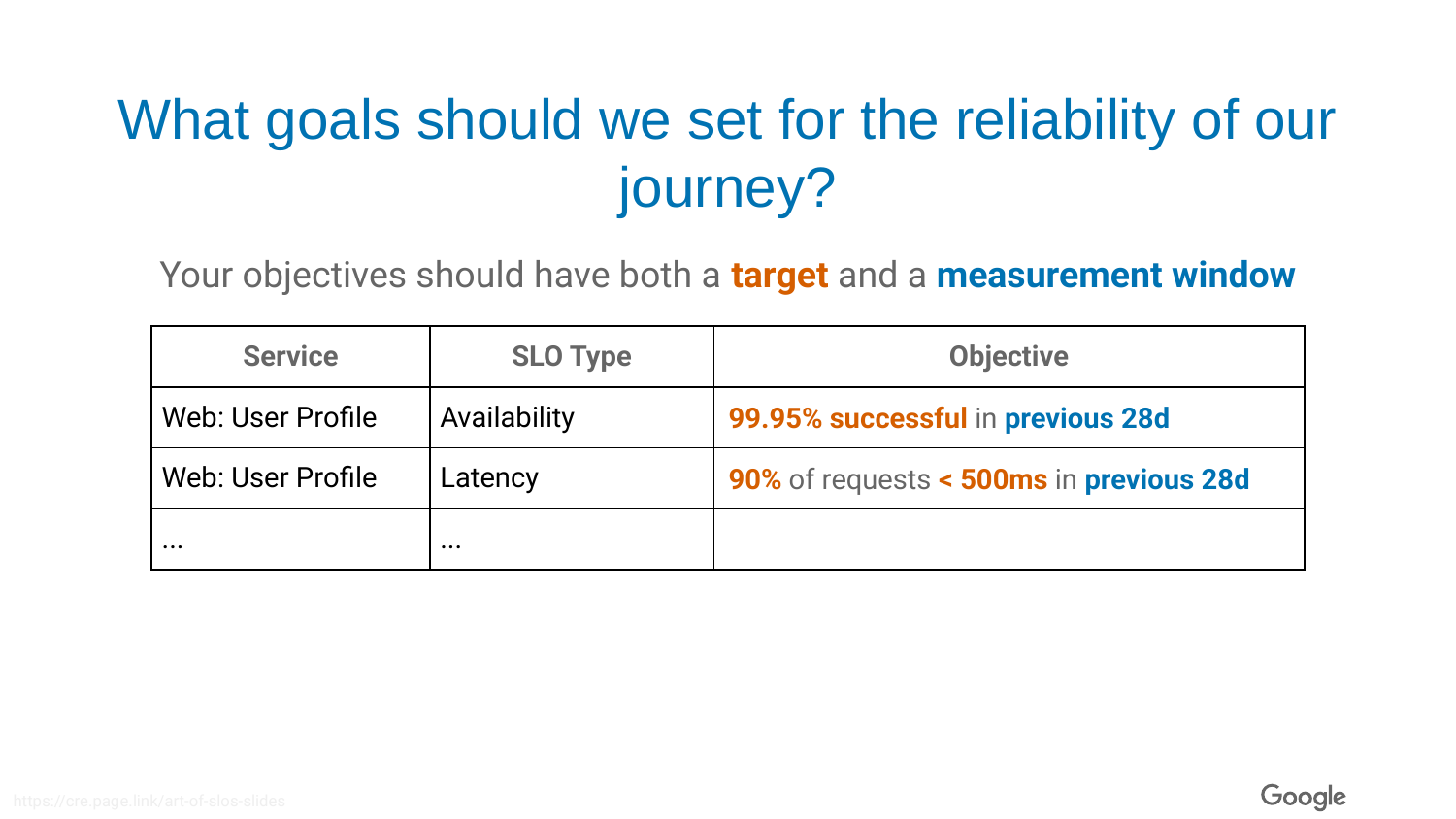

# What goals should we set for the reliability of our journey?
Your objectives should have both a target and a measurement window
| Service | SLO Type | Objective |
| --- | --- | --- |
| Web: User Profile | Availability |  |
| Web: User Profile | Latency |  |
| ... | ... |  |
99.95% successful in previous 28d
90% of requests < 500ms in previous 28d